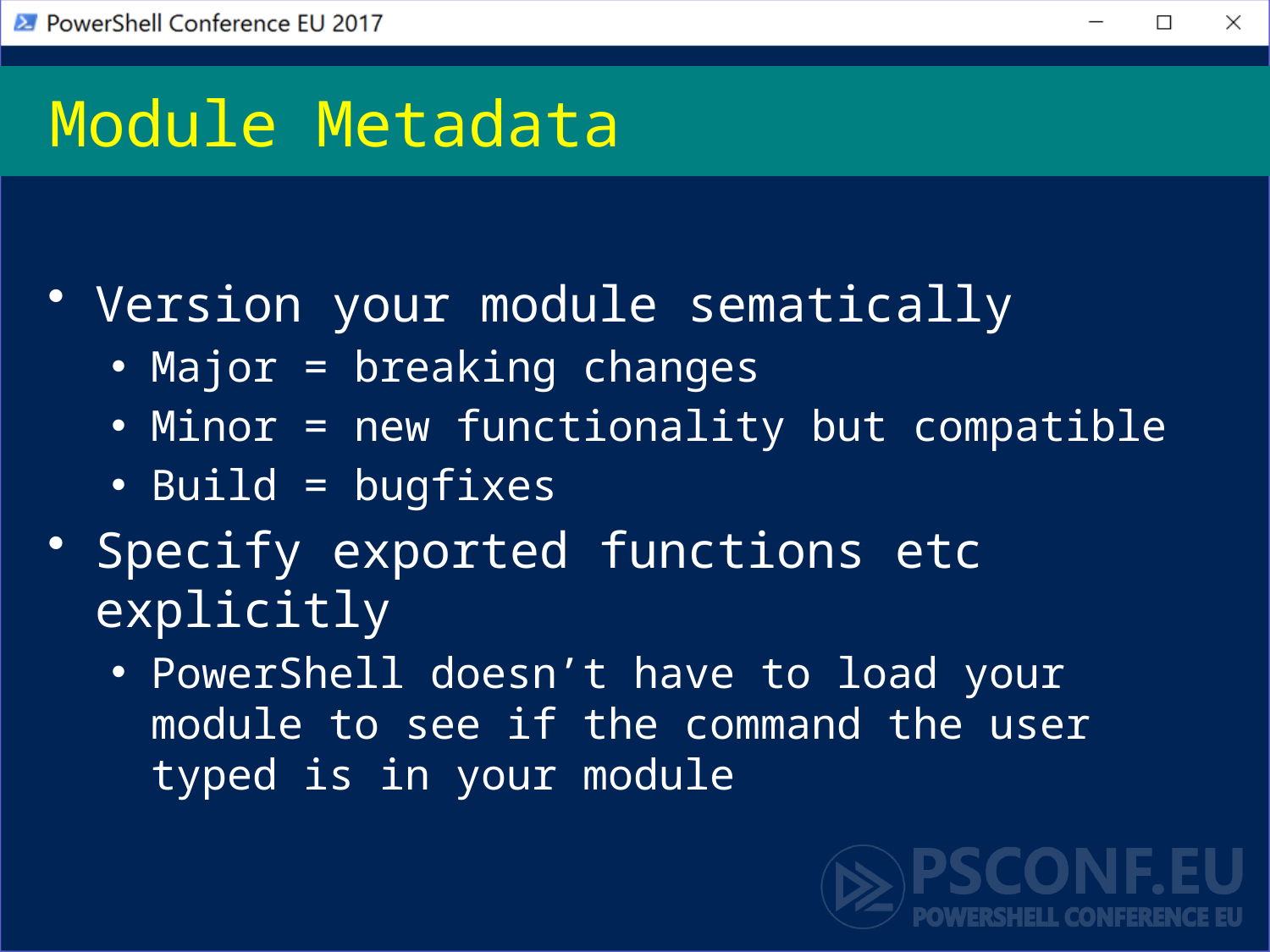

# Module Metadata
Version your module sematically
Major = breaking changes
Minor = new functionality but compatible
Build = bugfixes
Specify exported functions etc explicitly
PowerShell doesn’t have to load your module to see if the command the user typed is in your module